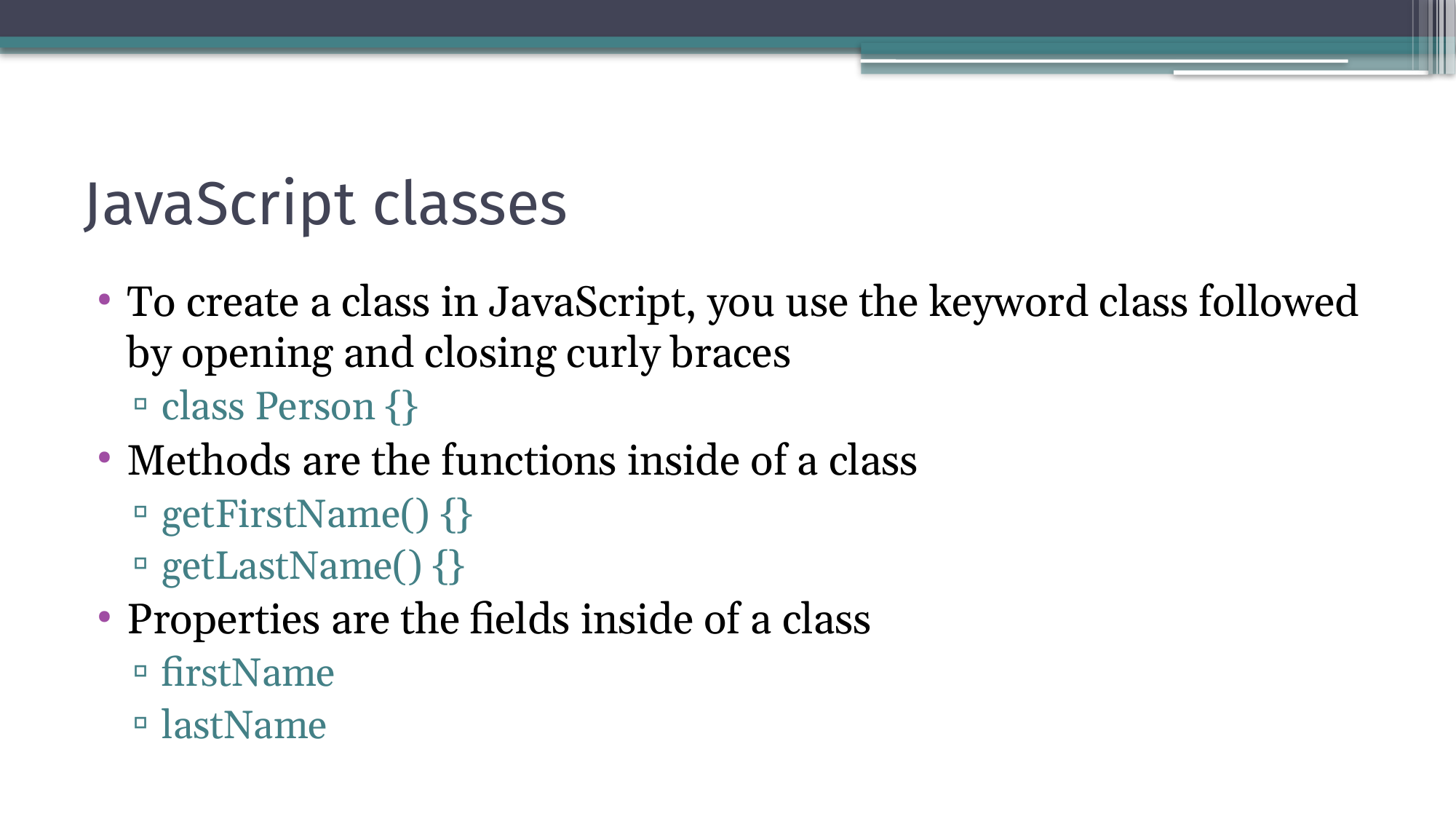

# JavaScript classes
To create a class in JavaScript, you use the keyword class followed by opening and closing curly braces
class Person {}
Methods are the functions inside of a class
getFirstName() {}
getLastName() {}
Properties are the fields inside of a class
firstName
lastName